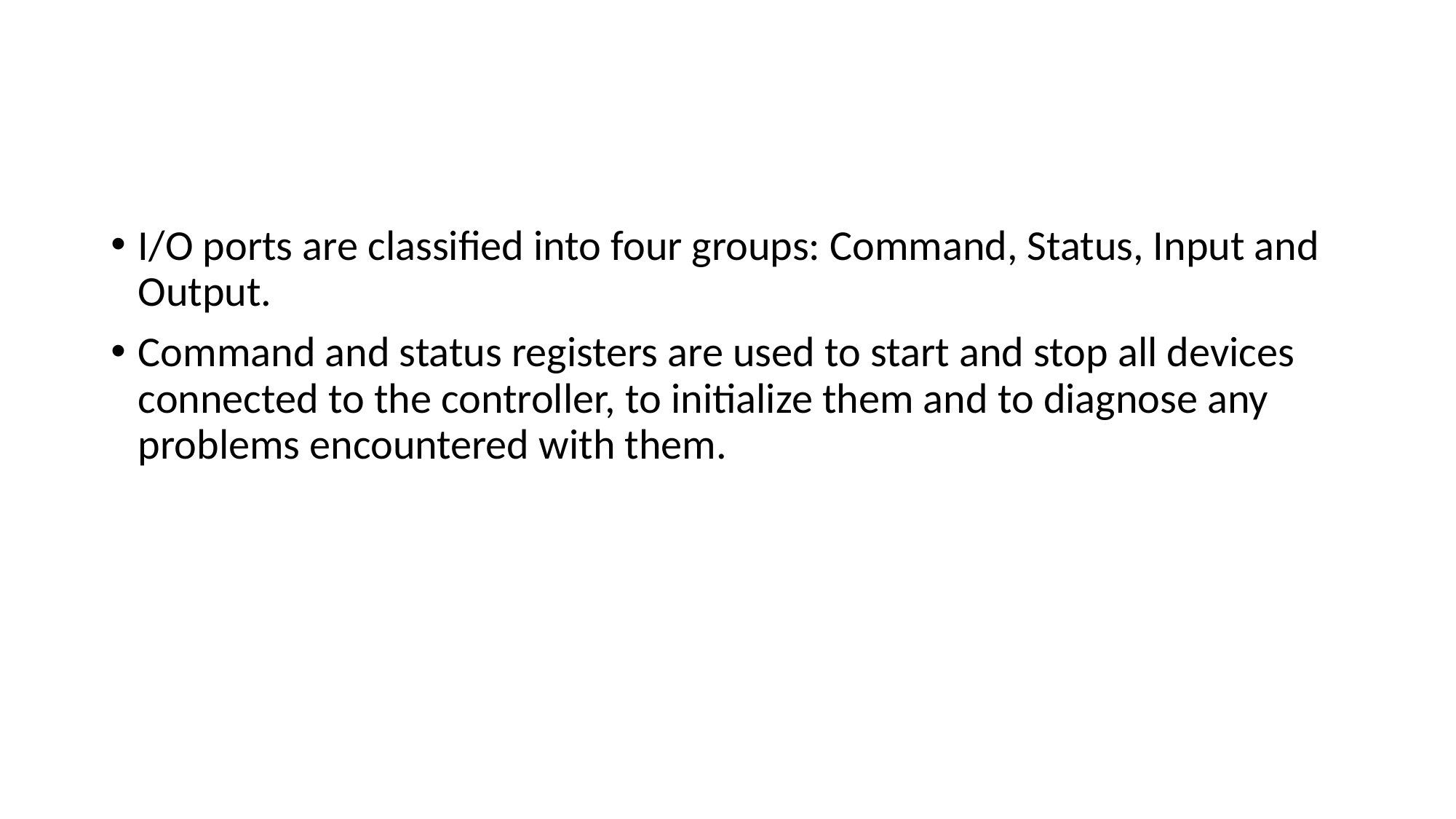

#
I/O ports are classified into four groups: Command, Status, Input and Output.
Command and status registers are used to start and stop all devices connected to the controller, to initialize them and to diagnose any problems encountered with them.